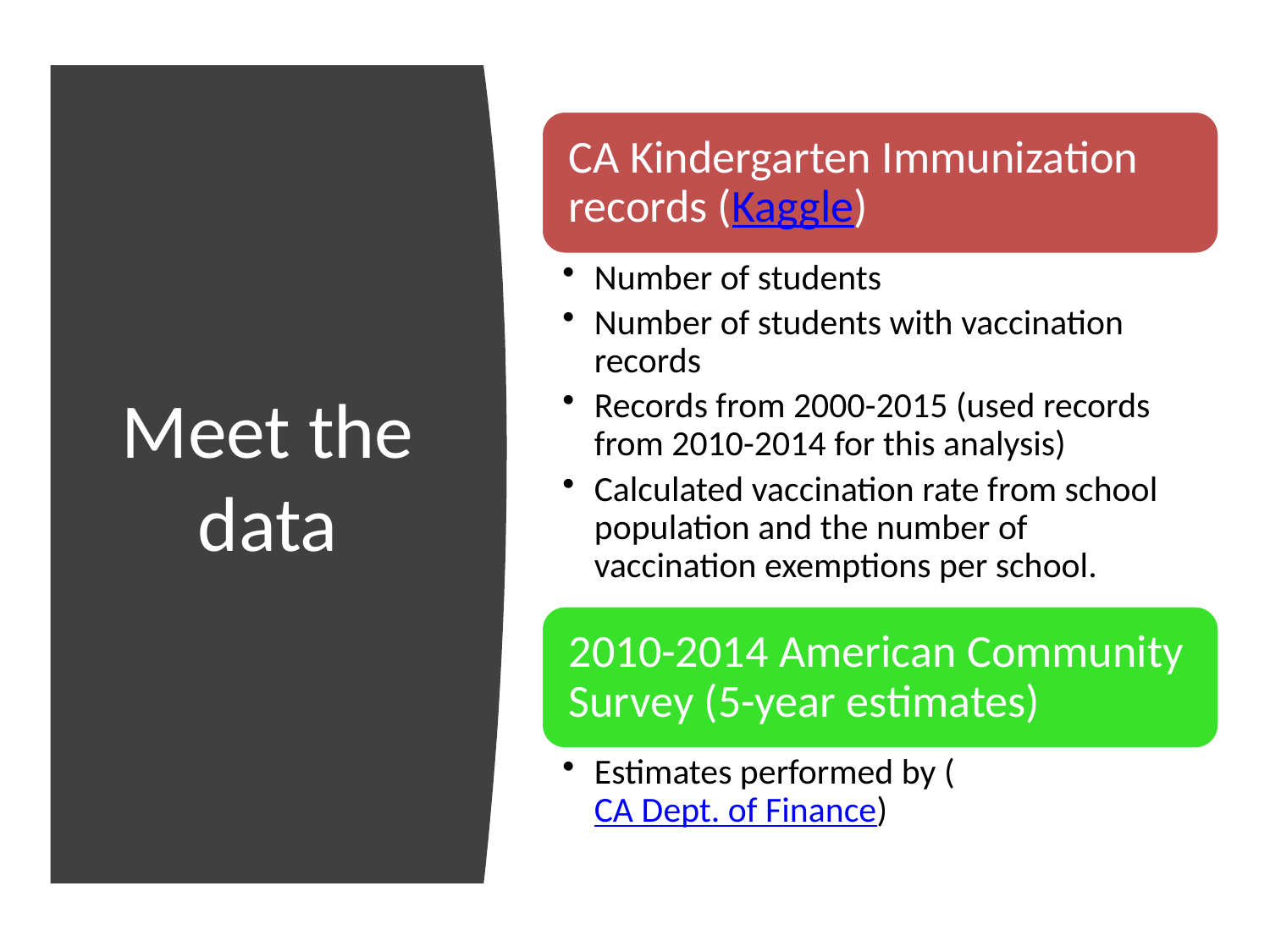

CA Kindergarten Immunization records (Kaggle)
Number of students
Number of students with vaccination records
Records from 2000-2015 (used records from 2010-2014 for this analysis)
Calculated vaccination rate from school population and the number of vaccination exemptions per school.
2010-2014 American Community Survey (5-year estimates)
Estimates performed by (CA Dept. of Finance)

# Meet the data